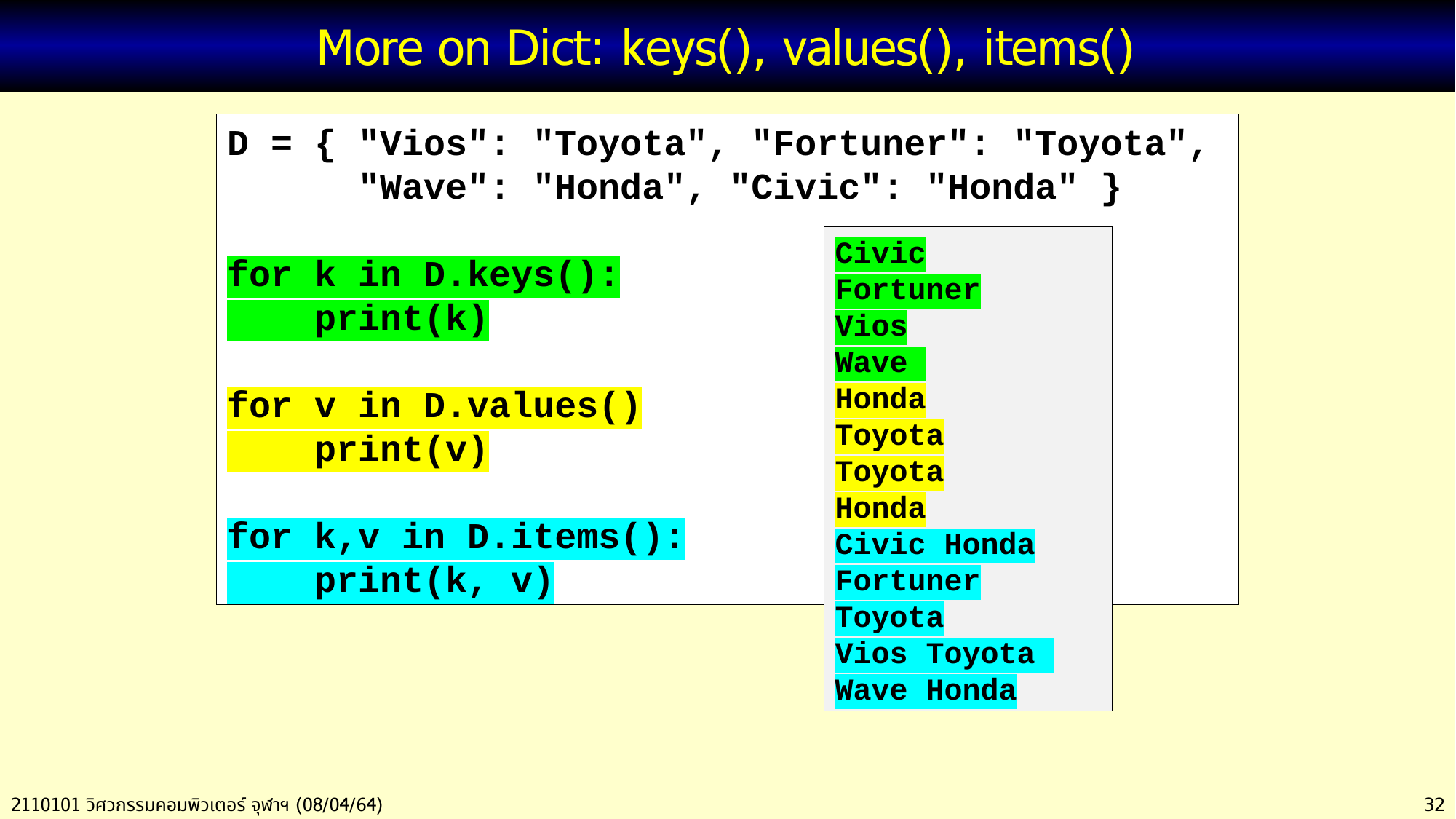

# More on Dict: keys(), values(), items()
D = { "Vios": "Toyota", "Fortuner": "Toyota",
      "Wave": "Honda", "Civic": "Honda" }

for k in D.keys():
    print(k)

for v in D.values()
    print(v)

for k,v in D.items():
    print(k, v)
Civic
Fortuner
Vios
Wave
Honda
Toyota
Toyota
Honda
Civic Honda
Fortuner Toyota
Vios Toyota
Wave Honda